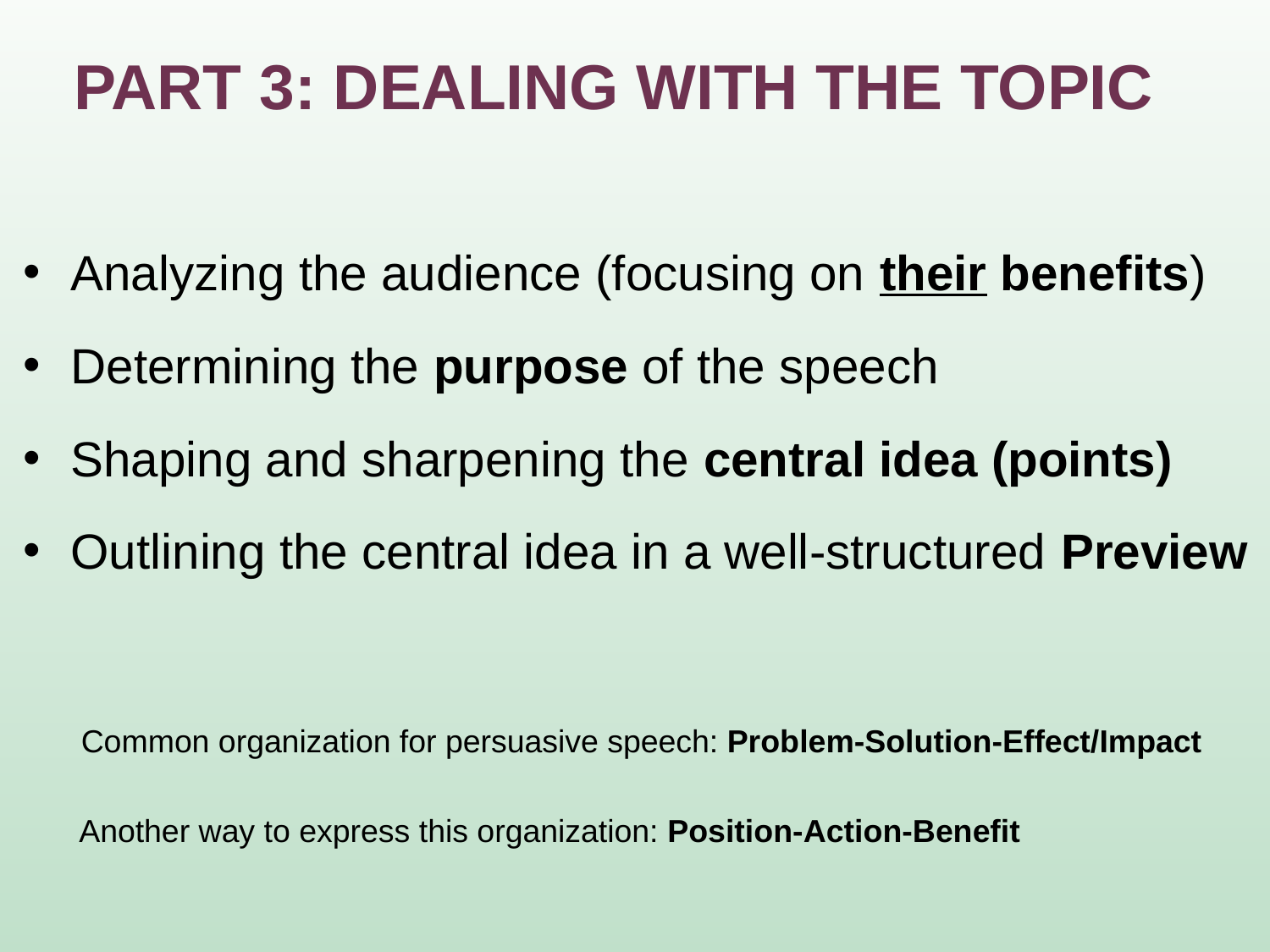

PART 3: DEALING WITH THE TOPIC
Analyzing the audience (focusing on their benefits)
Determining the purpose of the speech
Shaping and sharpening the central idea (points)
Outlining the central idea in a well-structured Preview
Common organization for persuasive speech: Problem-Solution-Effect/Impact
Another way to express this organization: Position-Action-Benefit